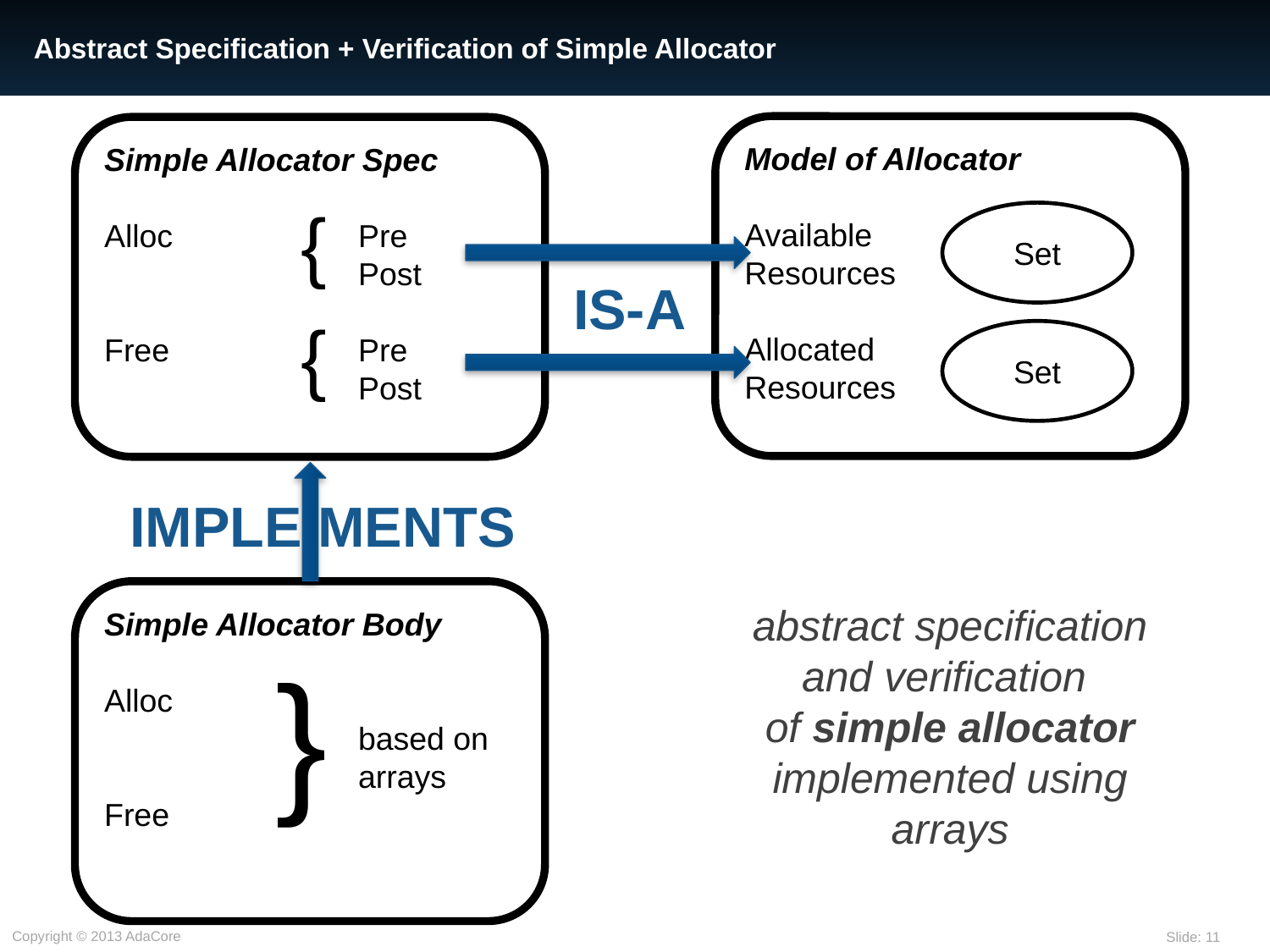

# Abstract Specification + Verification of Simple Allocator
Model of Allocator

Available
Resources

Allocated
Resources
Simple Allocator Spec

Alloc		Pre
		Post

Free		Pre
		Post
{
Set

IS-A
{
Set

IMPLE MENTS

Simple Allocator Body

Alloc
		based on
		arrays
Free
abstract specification and verification
of simple allocator implemented using arrays
{